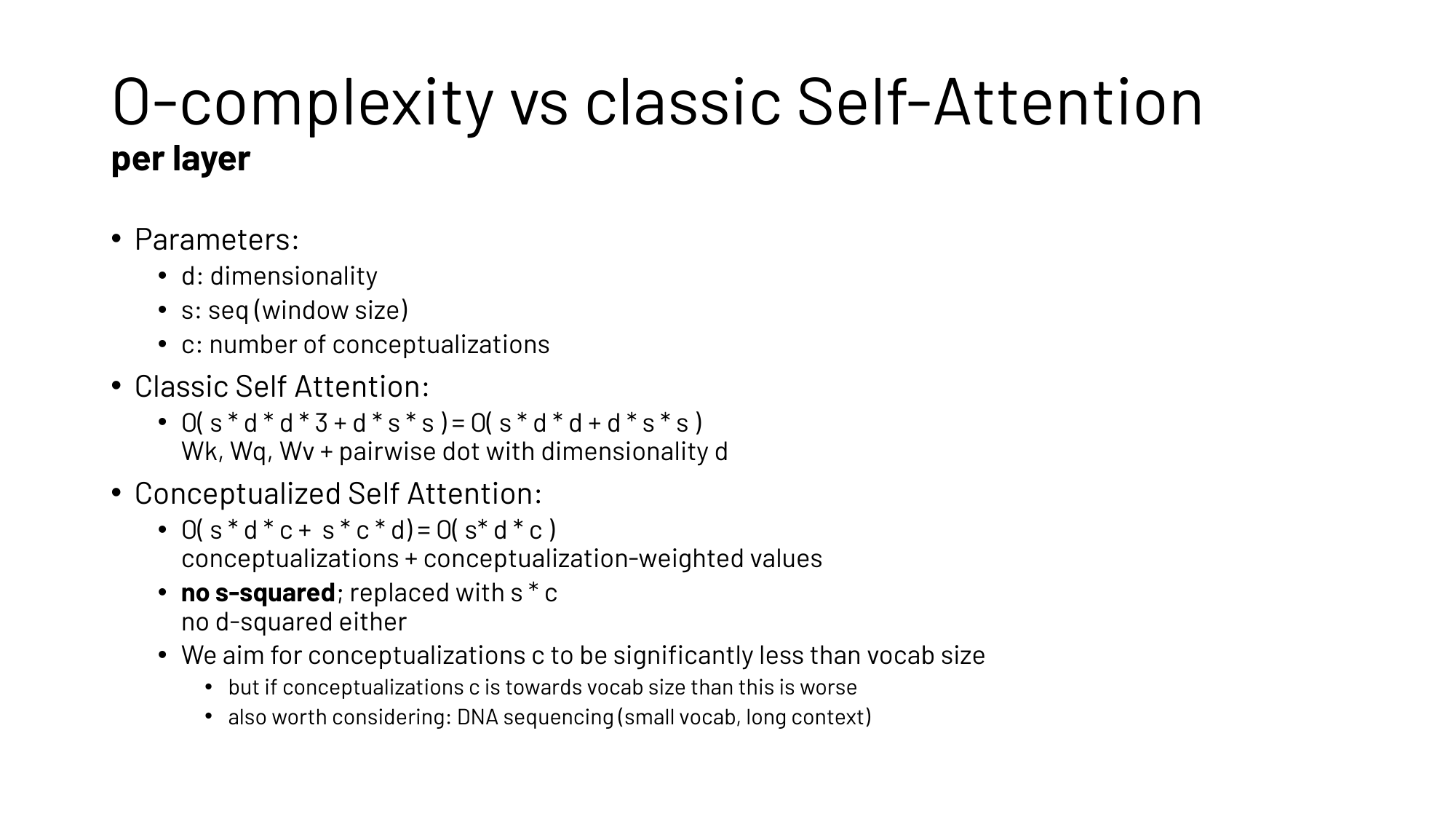

# O-complexity vs classic Self-Attention per layer
Parameters:
d: dimensionality
s: seq (window size)
c: number of conceptualizations
Classic Self Attention:
O( s * d * d * 3 + d * s * s ) = O( s * d * d + d * s * s )
Wk, Wq, Wv + pairwise dot with dimensionality d
Conceptualized Self Attention:
O( s * d * c +  s * c * d) = O( s* d * c )
conceptualizations + conceptualization-weighted values
no s-squared; replaced with s * c
no d-squared either
We aim for conceptualizations c to be significantly less than vocab size
but if conceptualizations c is towards vocab size than this is worse
also worth considering: DNA sequencing (small vocab, long context)